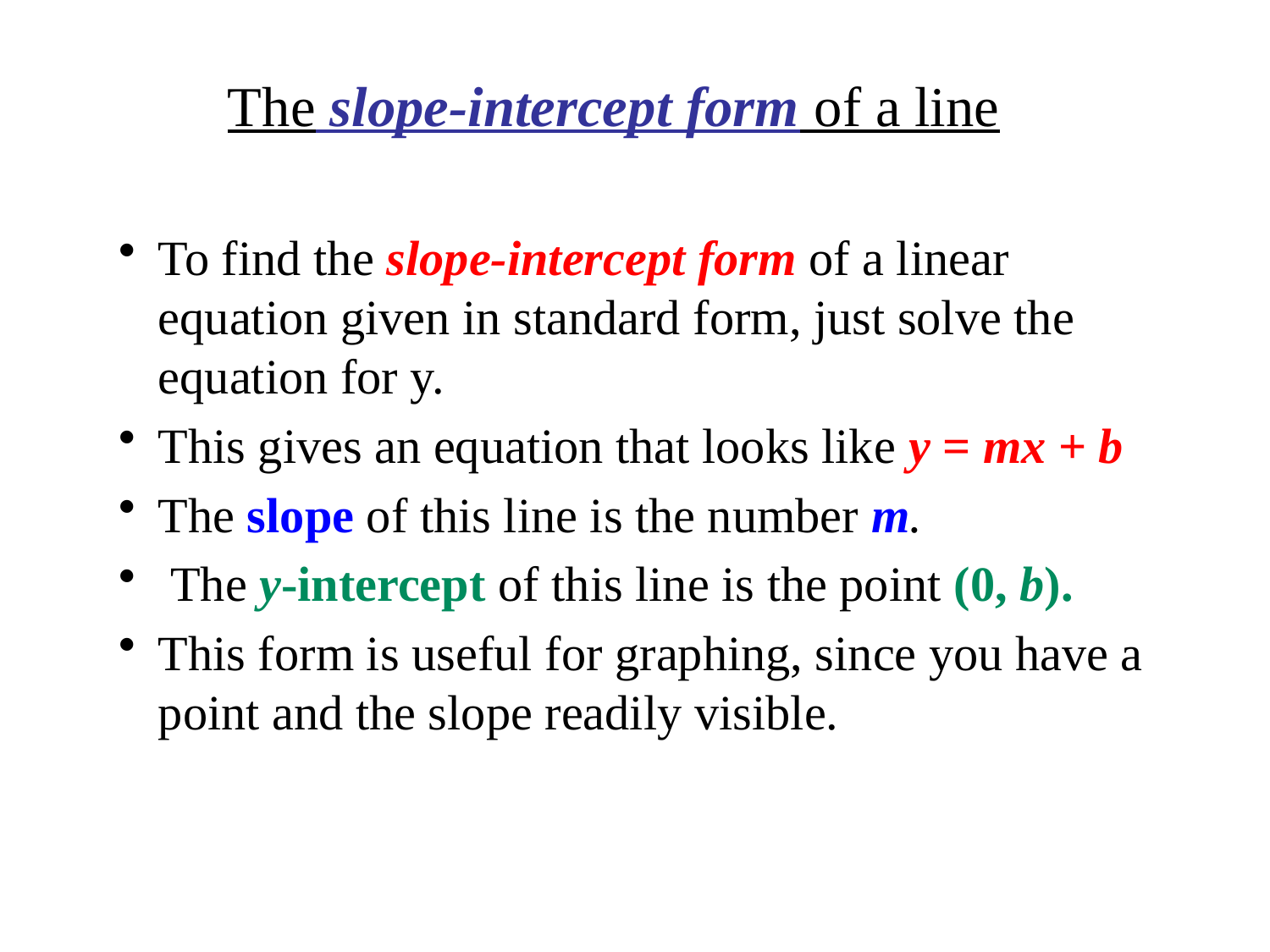

The slope-intercept form of a line

To find the slope-intercept form of a linear equation given in standard form, just solve the equation for y.
This gives an equation that looks like y = mx + b
The slope of this line is the number m.
 The y-intercept of this line is the point (0, b).
This form is useful for graphing, since you have a point and the slope readily visible.